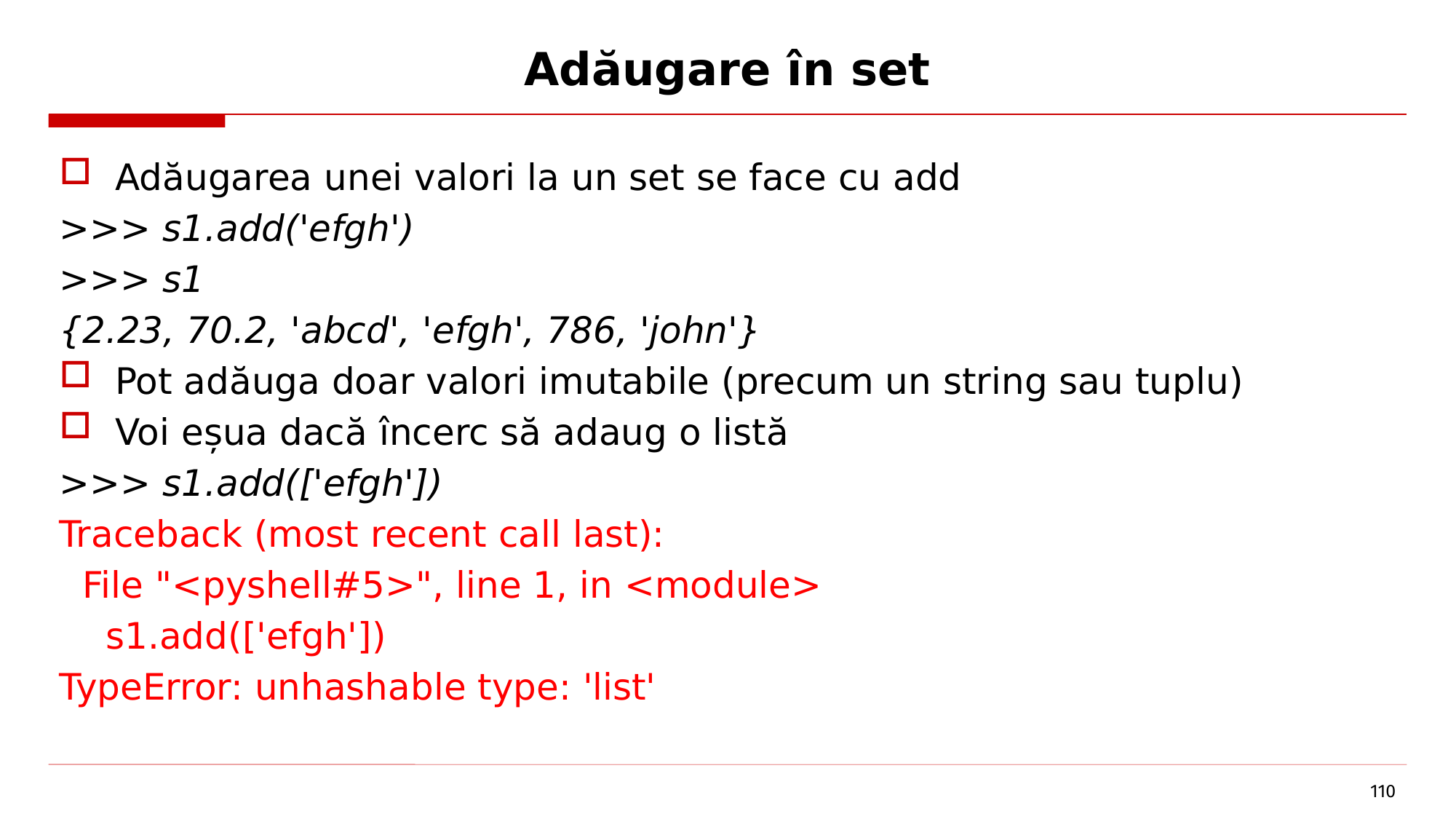

# Adăugare în set
Adăugarea unei valori la un set se face cu add
>>> s1.add('efgh')
>>> s1
{2.23, 70.2, 'abcd', 'efgh', 786, 'john'}
Pot adăuga doar valori imutabile (precum un string sau tuplu)
Voi eșua dacă încerc să adaug o listă
>>> s1.add(['efgh'])
Traceback (most recent call last):
  File "<pyshell#5>", line 1, in <module>
    s1.add(['efgh'])
TypeError: unhashable type: 'list'

110